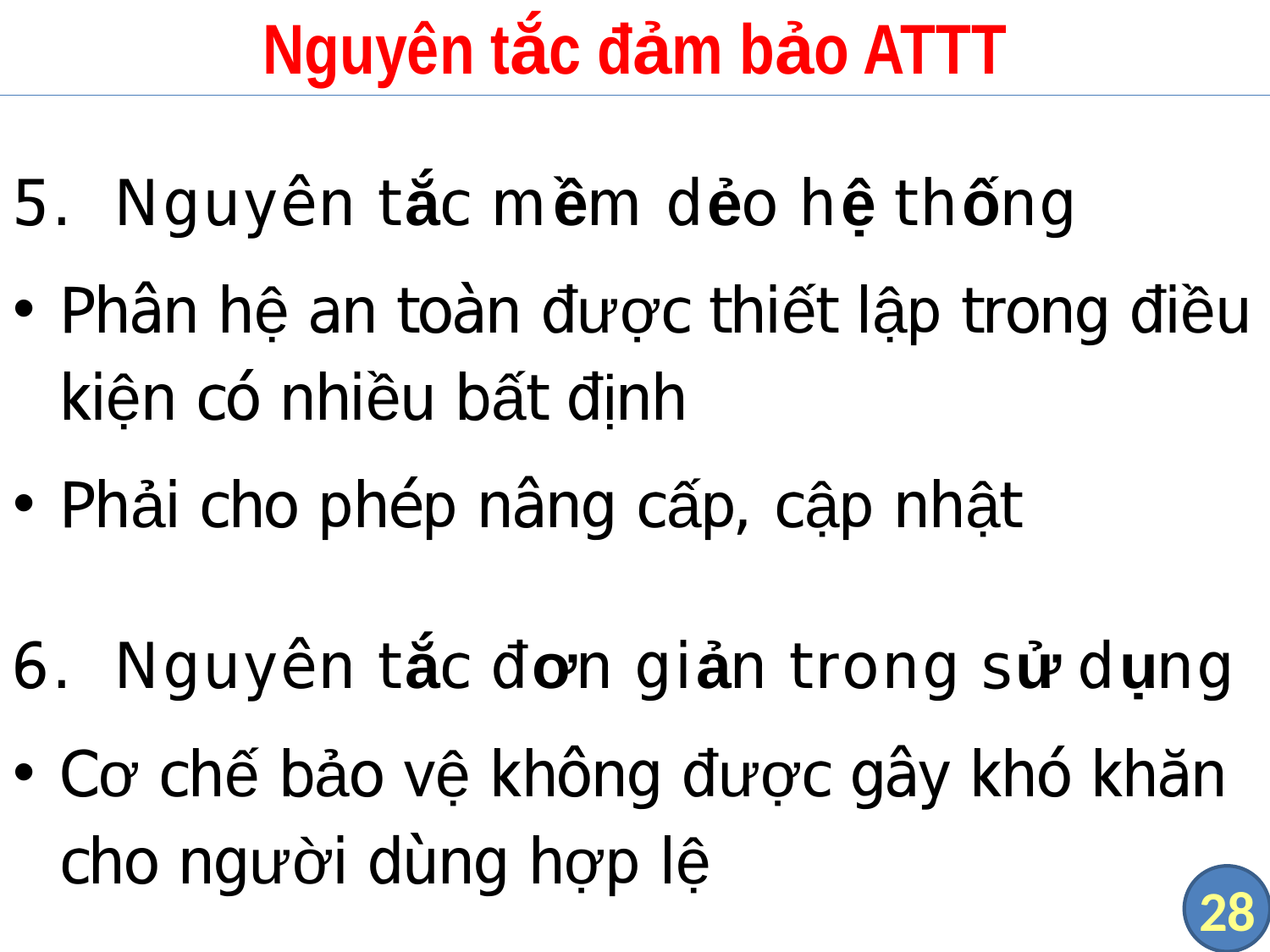

# Nguyên tắc đảm bảo ATTT
Nguyên tắc mềm dẻo hệ thống
Phân hệ an toàn được thiết lập trong điều kiện có nhiều bất định
Phải cho phép nâng cấp, cập nhật
Nguyên tắc đơn giản trong sử dụng
Cơ chế bảo vệ không được gây khó khăn cho người dùng hợp lệ
28